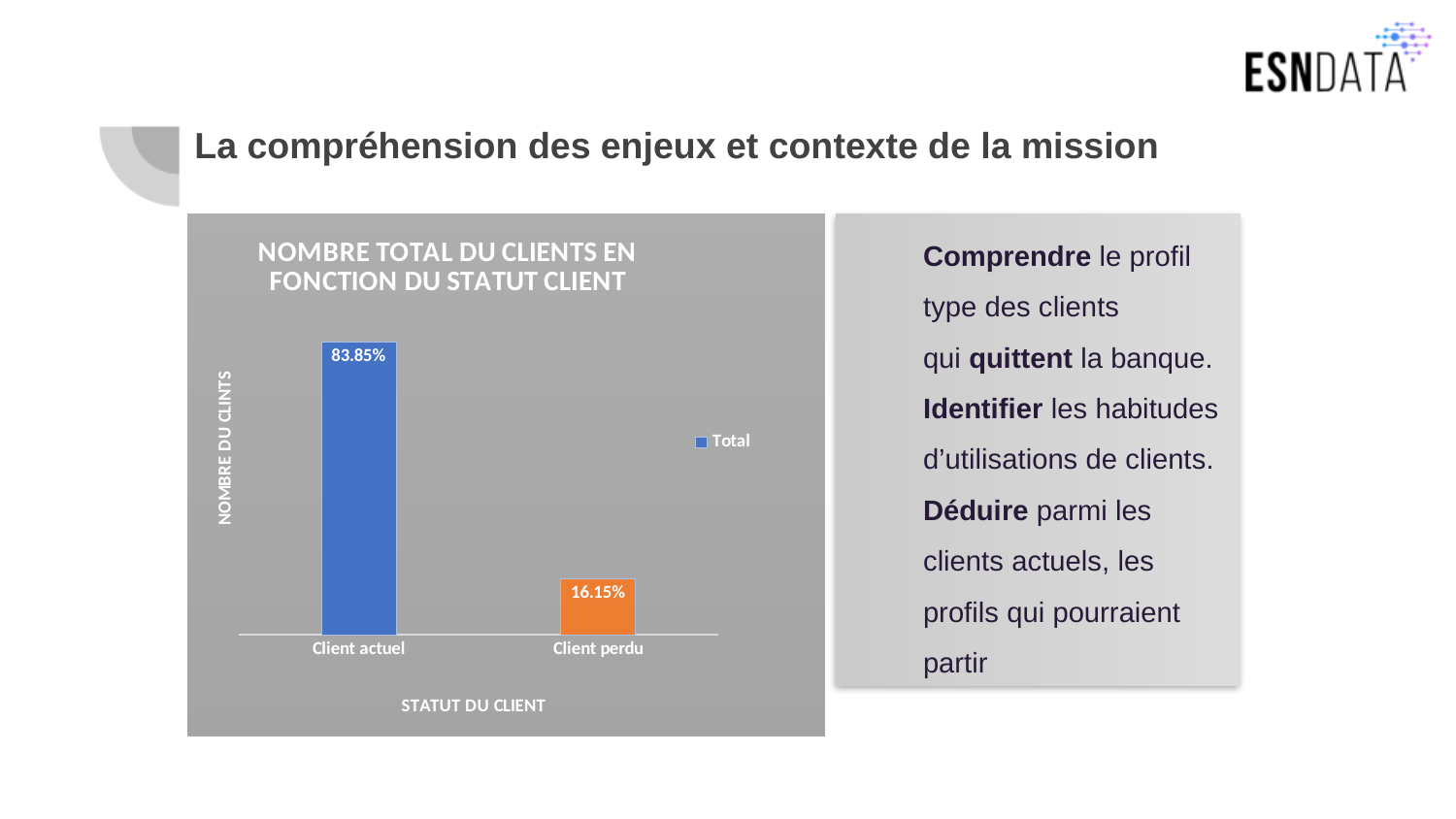

# La compréhension des enjeux et contexte de la mission

### Chart: NOMBRE TOTAL DU CLIENTS EN FONCTION DU STATUT CLIENT

| Category | Total |
|---|---|
| Client actuel | 0.8384516638688654 |
| Client perdu | 0.1615483361311346 |
Comprendre le profil type des clients qui quittent la banque.
Identifier les habitudes d’utilisations de clients.
Déduire parmi les clients actuels, les profils qui pourraient partir